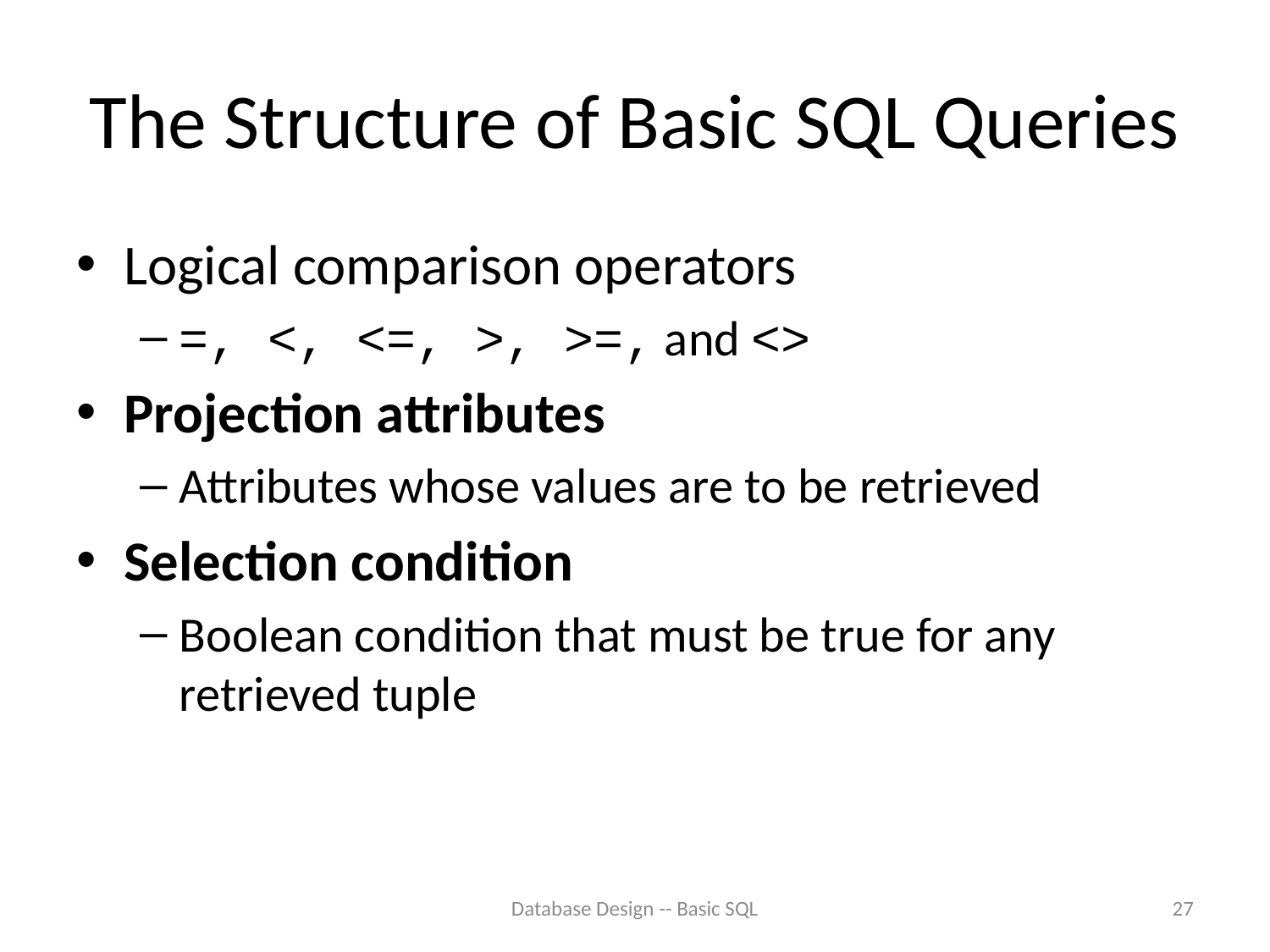

# The Structure of Basic SQL Queries
Logical comparison operators
=, <, <=, >, >=, and <>
Projection attributes
Attributes whose values are to be retrieved
Selection condition
Boolean condition that must be true for any retrieved tuple

Database Design -- Basic SQL
27